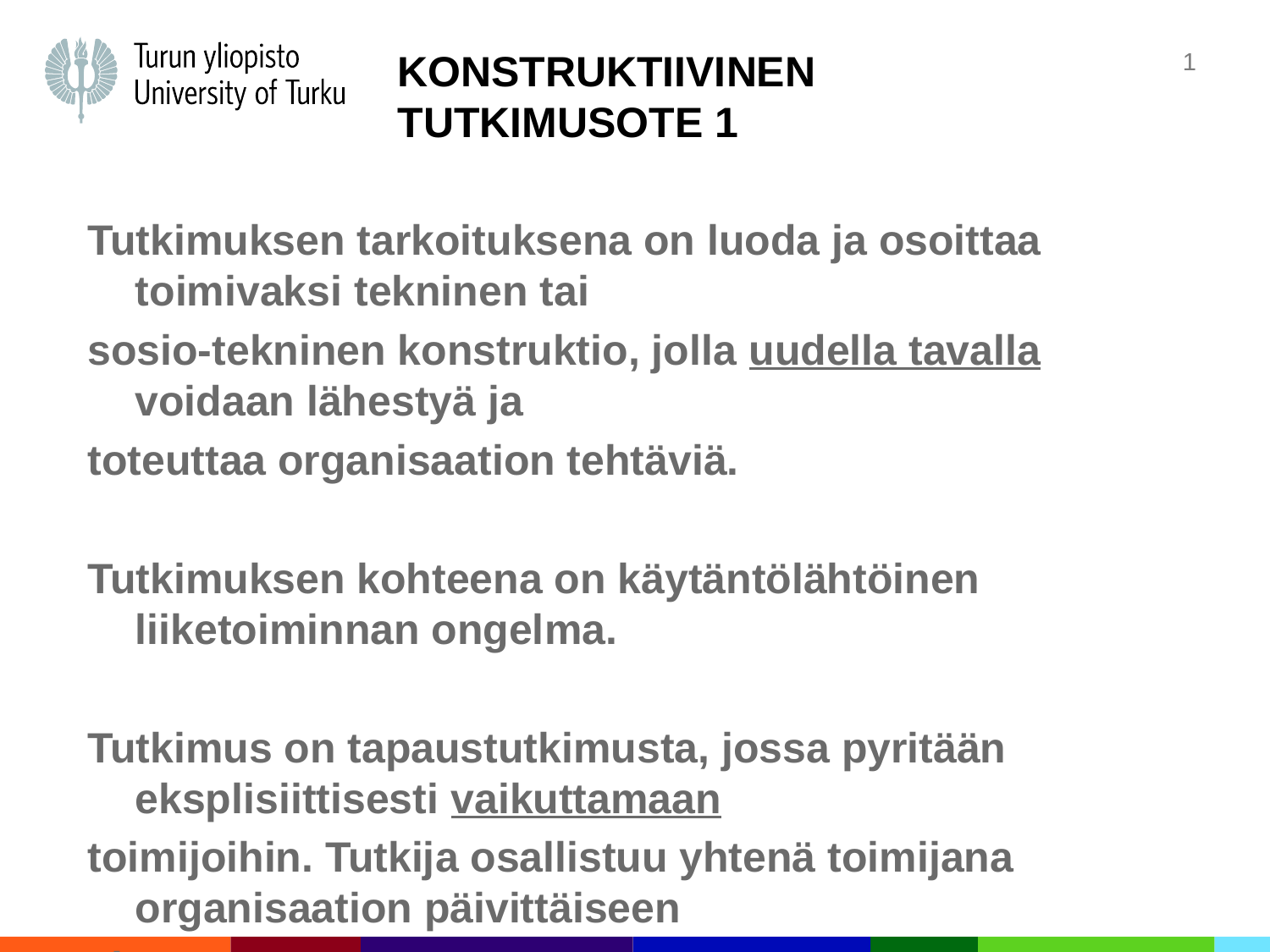

1
# Konstruktiivinen tutkimusote 1
Tutkimuksen tarkoituksena on luoda ja osoittaa toimivaksi tekninen tai
sosio-tekninen konstruktio, jolla uudella tavalla voidaan lähestyä ja
toteuttaa organisaation tehtäviä.

Tutkimuksen kohteena on käytäntölähtöinen liiketoiminnan ongelma.

Tutkimus on tapaustutkimusta, jossa pyritään eksplisiittisesti vaikuttamaan
toimijoihin. Tutkija osallistuu yhtenä toimijana organisaation päivittäiseen
elämään.